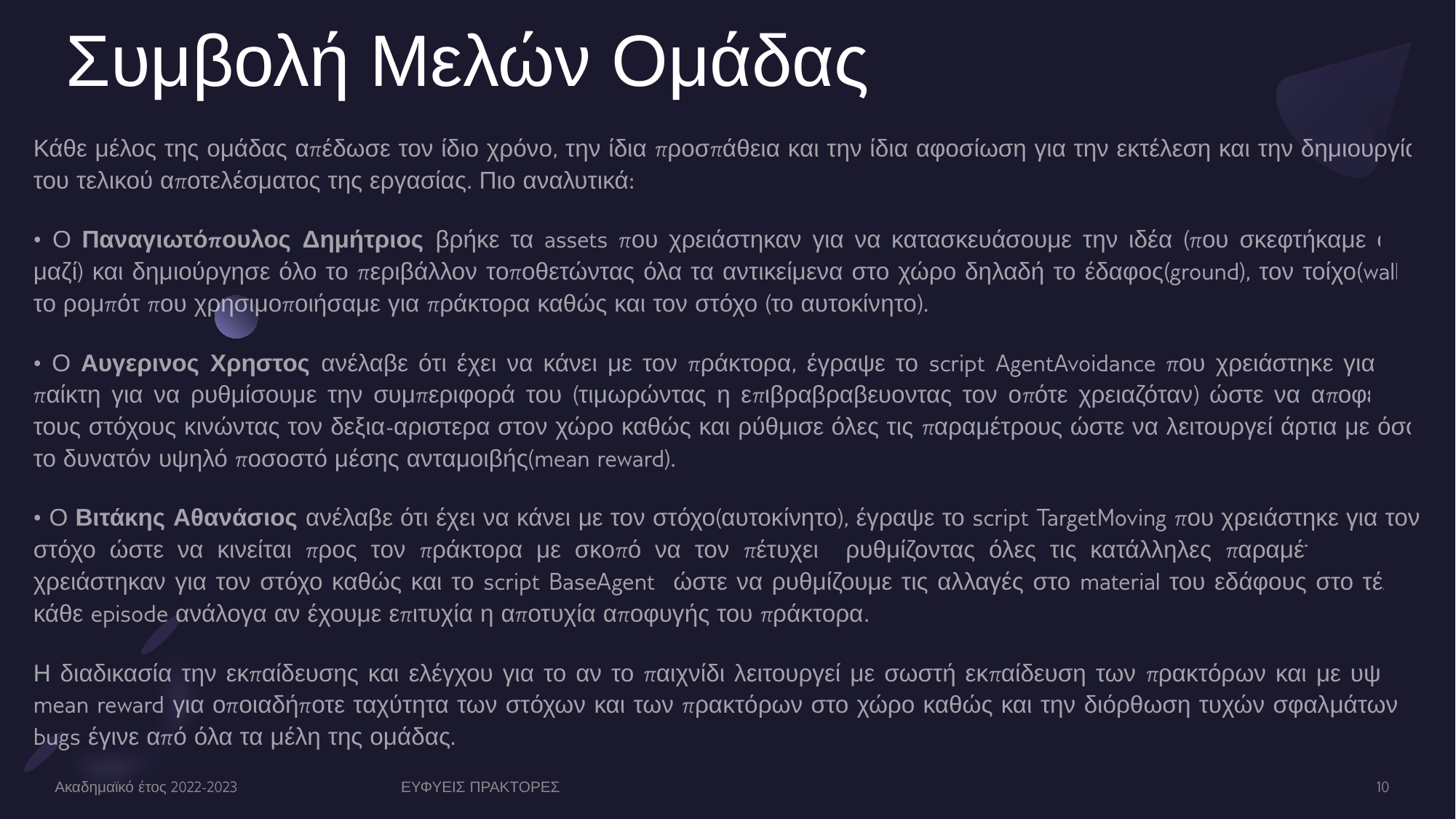

# Συμβολή Μελών Ομάδας
Κάθε μέλος της ομάδας απέδωσε τον ίδιο χρόνο, την ίδια προσπάθεια και την ίδια αφοσίωση για την εκτέλεση και την δημιουργία του τελικού αποτελέσματος της εργασίας. Πιο αναλυτικά:
• Ο Παναγιωτόπουλος Δημήτριος βρήκε τα assets που χρειάστηκαν για να κατασκευάσουμε την ιδέα (που σκεφτήκαμε όλοι μαζί) και δημιούργησε όλο το περιβάλλον τοποθετώντας όλα τα αντικείμενα στο χώρο δηλαδή το έδαφος(ground), τον τοίχο(wall) , το ρομπότ που χρησιμοποιήσαμε για πράκτορα καθώς και τον στόχο (το αυτοκίνητο).
• Ο Αυγερινος Χρηστος ανέλαβε ότι έχει να κάνει με τον πράκτορα, έγραψε το script AgentAvoidance που χρειάστηκε για τον παίκτη για να ρυθμίσουμε την συμπεριφορά του (τιμωρώντας η επιβραβραβευοντας τον οπότε χρειαζόταν) ώστε να αποφεύγει τους στόχους κινώντας τον δεξια-αριστερα στον χώρο καθώς και ρύθμισε όλες τις παραμέτρους ώστε να λειτουργεί άρτια με όσο το δυνατόν υψηλό ποσοστό μέσης ανταμοιβής(mean reward).
• Ο Βιτάκης Αθανάσιος ανέλαβε ότι έχει να κάνει με τον στόχο(αυτοκίνητο), έγραψε το script TargetMoving που χρειάστηκε για τον στόχο ώστε να κινείται προς τον πράκτορα με σκοπό να τον πέτυχει  ρυθμίζοντας όλες τις κατάλληλες παραμέτρους που χρειάστηκαν για τον στόχο καθώς και το script BaseAgent  ώστε να ρυθμίζουμε τις αλλαγές στο material του εδάφους στο τέλος κάθε episode ανάλογα αν έχουμε επιτυχία η αποτυχία αποφυγής του πράκτορα.
Η διαδικασία την εκπαίδευσης και ελέγχου για το αν το παιχνίδι λειτουργεί με σωστή εκπαίδευση των πρακτόρων και με υψηλό mean reward για οποιαδήποτε ταχύτητα των στόχων και των πρακτόρων στο χώρο καθώς και την διόρθωση τυχών σφαλμάτων η bugs έγινε από όλα τα μέλη της ομάδας.
Ακαδημαϊκό έτος 2022-2023
ΕΥΦΥΕΙΣ ΠΡΑΚΤΟΡΕΣ
10